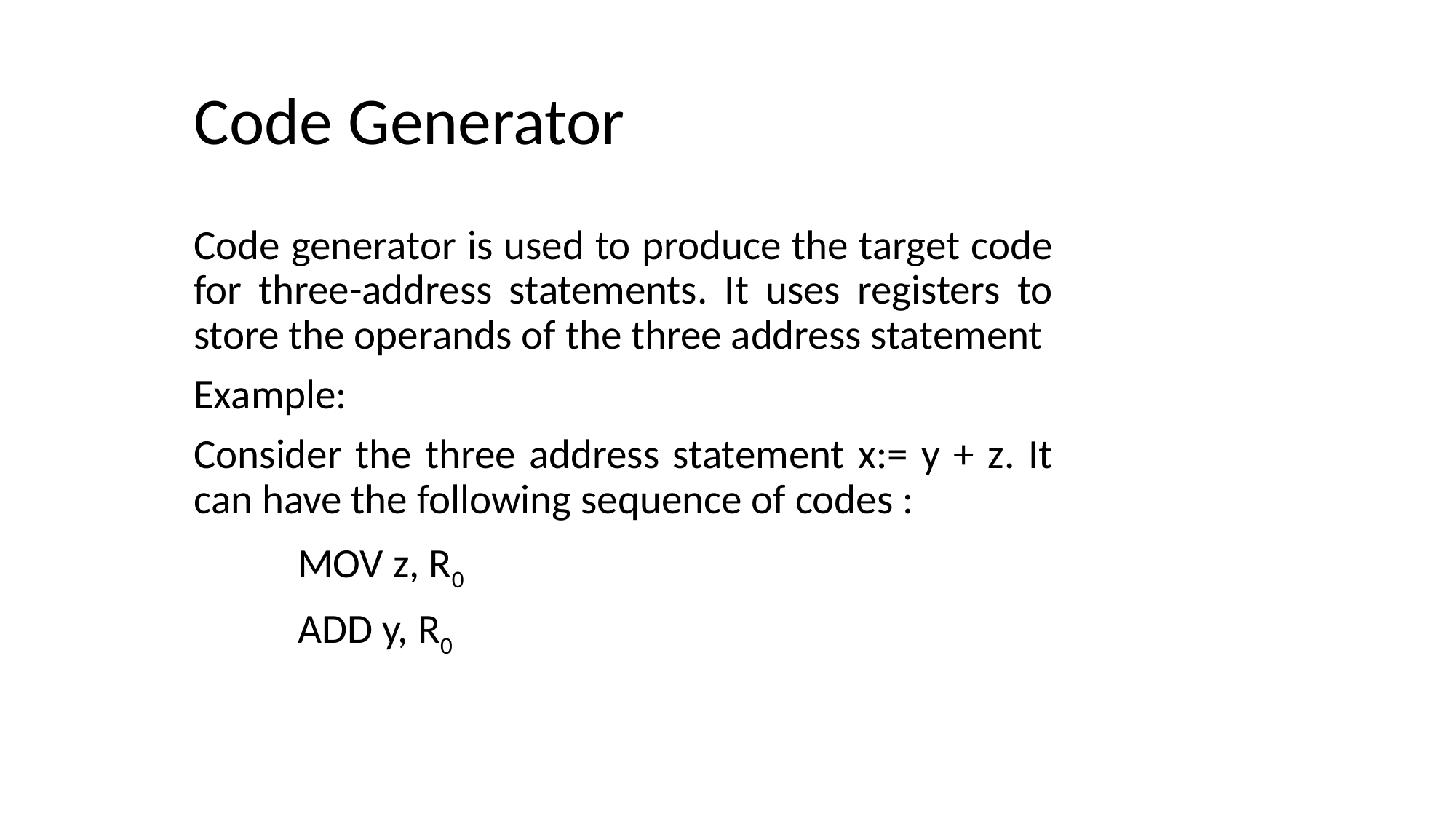

# Code Generator
Code generator is used to produce the target code for three-address statements. It uses registers to store the operands of the three address statement
Example:
Consider the three address statement x:= y + z. It can have the following sequence of codes :
           MOV z, R0
           ADD y, R0